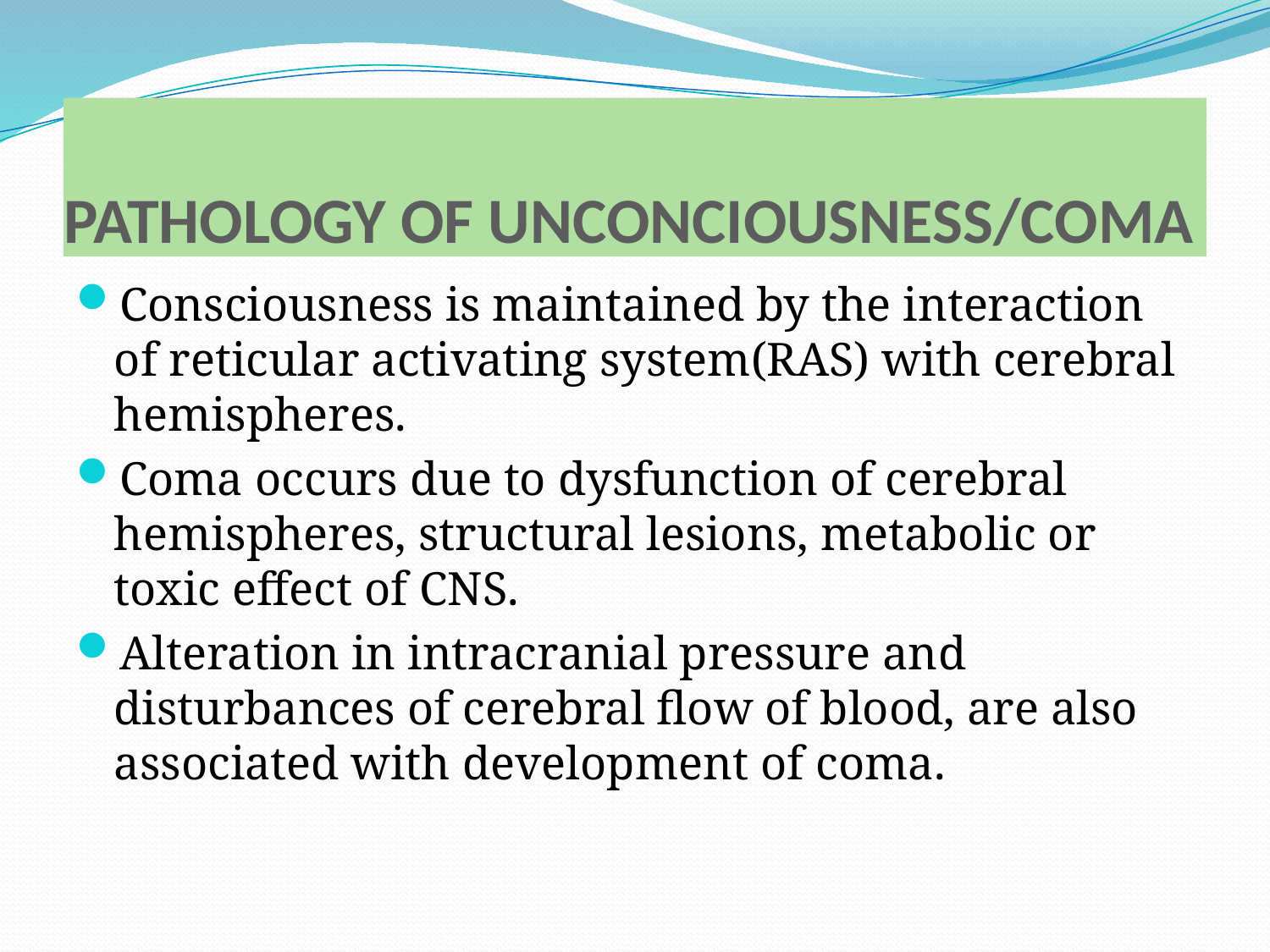

# PATHOLOGY OF UNCONCIOUSNESS/COMA
Consciousness is maintained by the interaction of reticular activating system(RAS) with cerebral hemispheres.
Coma occurs due to dysfunction of cerebral hemispheres, structural lesions, metabolic or toxic effect of CNS.
Alteration in intracranial pressure and disturbances of cerebral flow of blood, are also associated with development of coma.